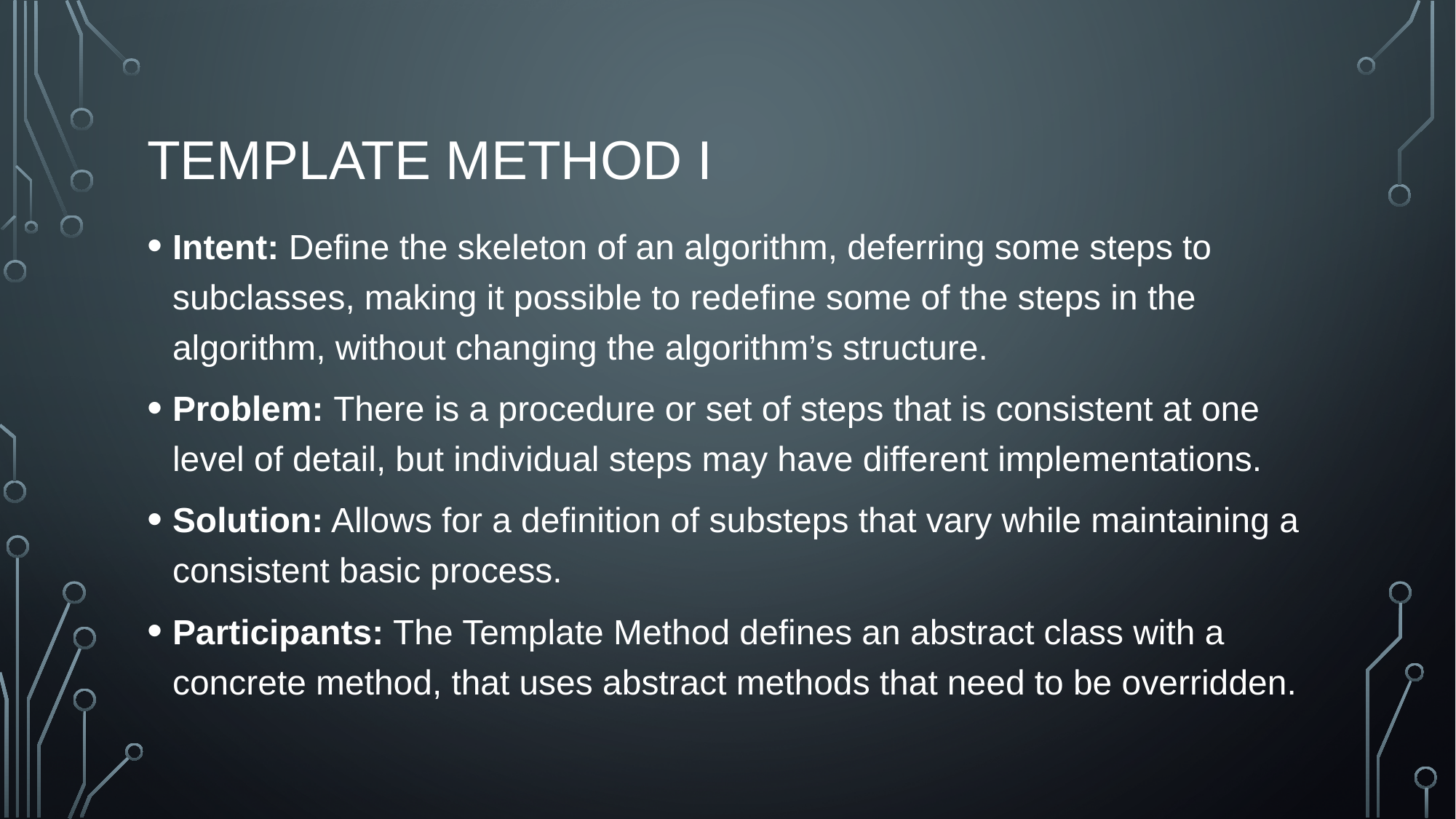

# Template method I
Intent: Define the skeleton of an algorithm, deferring some steps to subclasses, making it possible to redefine some of the steps in the algorithm, without changing the algorithm’s structure.
Problem: There is a procedure or set of steps that is consistent at one level of detail, but individual steps may have different implementations.
Solution: Allows for a definition of substeps that vary while maintaining a consistent basic process.
Participants: The Template Method defines an abstract class with a concrete method, that uses abstract methods that need to be overridden.